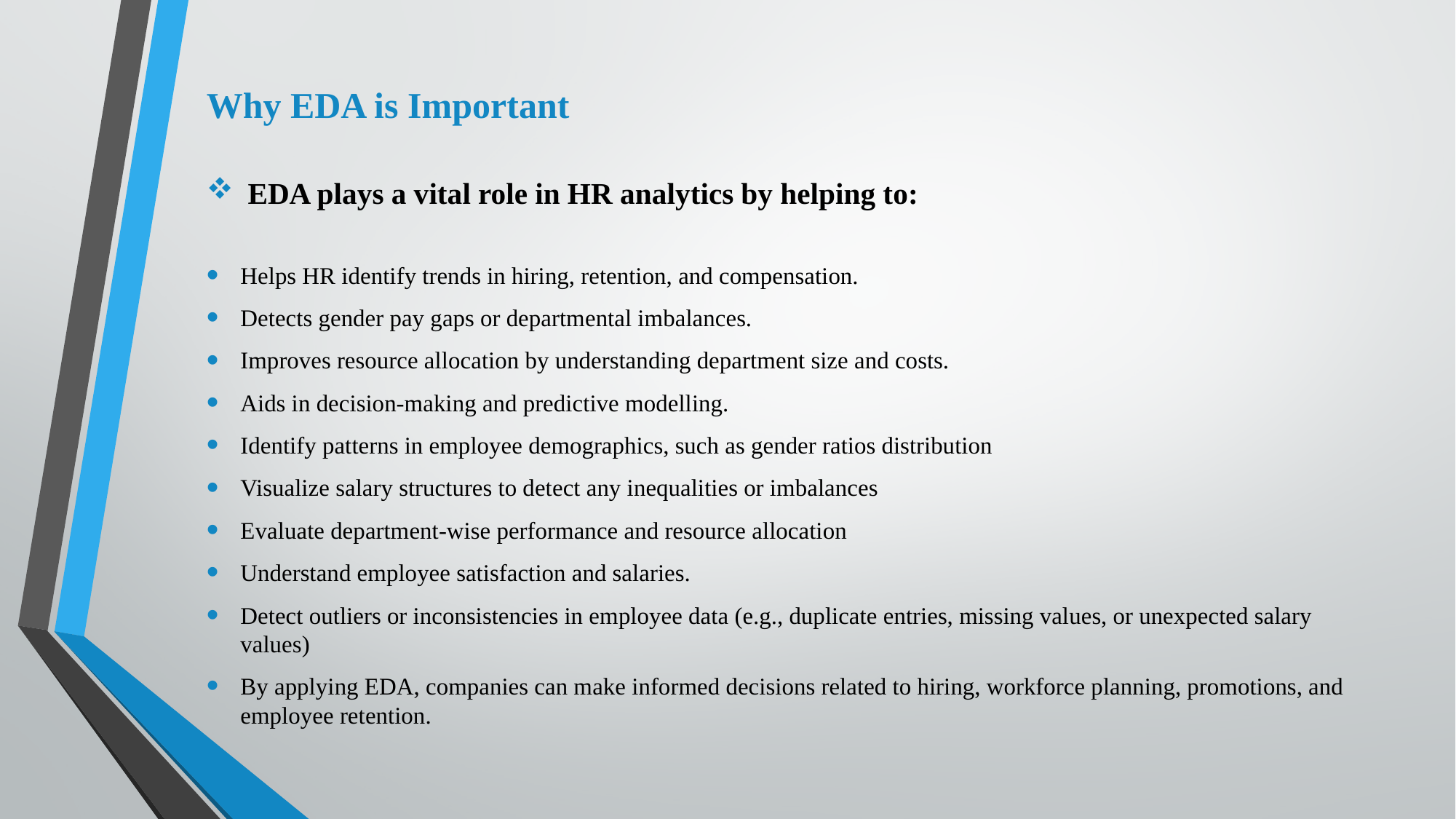

# Why EDA is Important
 EDA plays a vital role in HR analytics by helping to:
Helps HR identify trends in hiring, retention, and compensation.
Detects gender pay gaps or departmental imbalances.
Improves resource allocation by understanding department size and costs.
Aids in decision-making and predictive modelling.
Identify patterns in employee demographics, such as gender ratios distribution
Visualize salary structures to detect any inequalities or imbalances
Evaluate department-wise performance and resource allocation
Understand employee satisfaction and salaries.
Detect outliers or inconsistencies in employee data (e.g., duplicate entries, missing values, or unexpected salary values)
By applying EDA, companies can make informed decisions related to hiring, workforce planning, promotions, and employee retention.